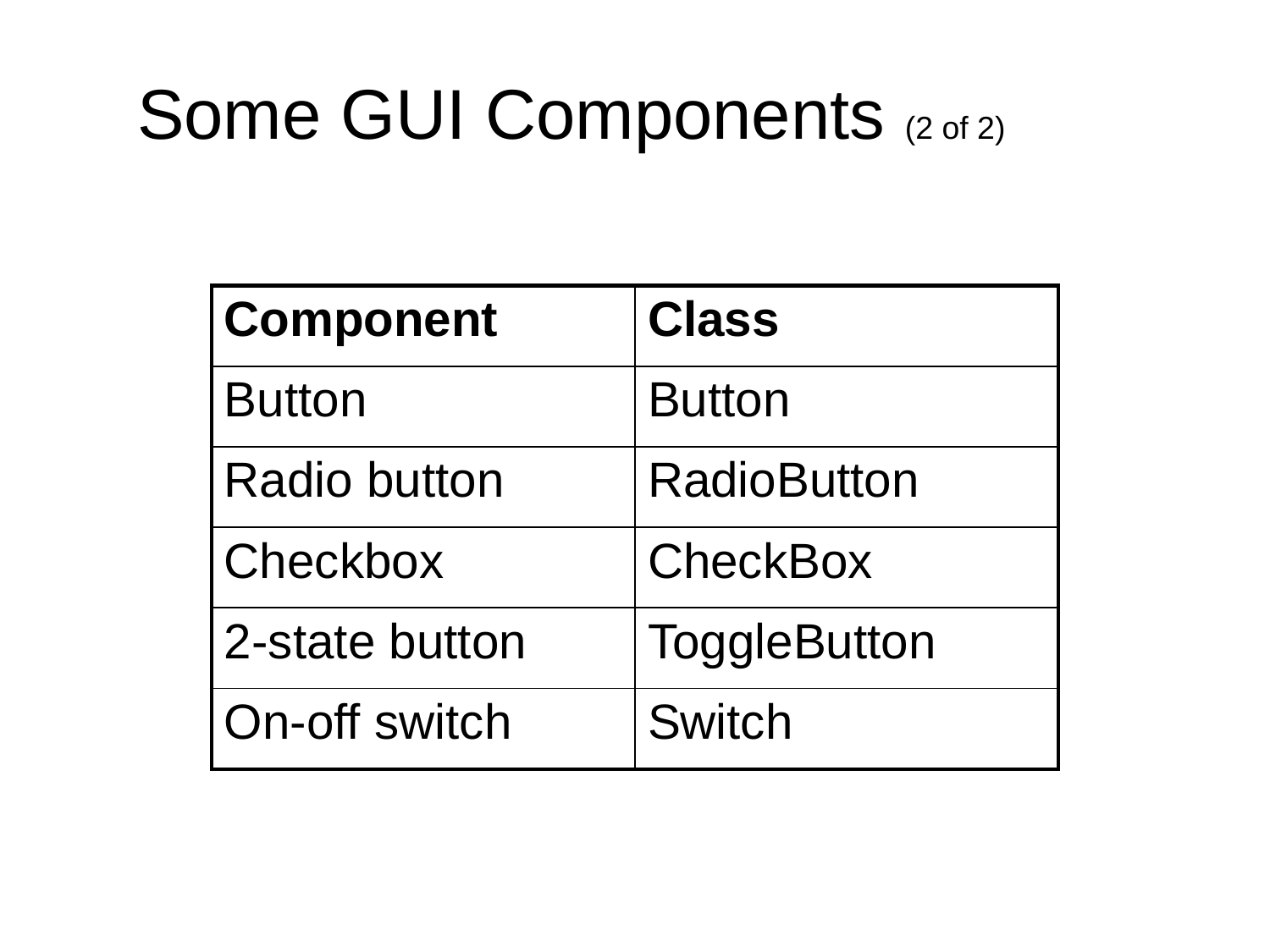

Some GUI Components (2 of 2)
| Component | Class |
| --- | --- |
| Button | Button |
| Radio button | RadioButton |
| Checkbox | CheckBox |
| 2-state button | ToggleButton |
| On-off switch | Switch |